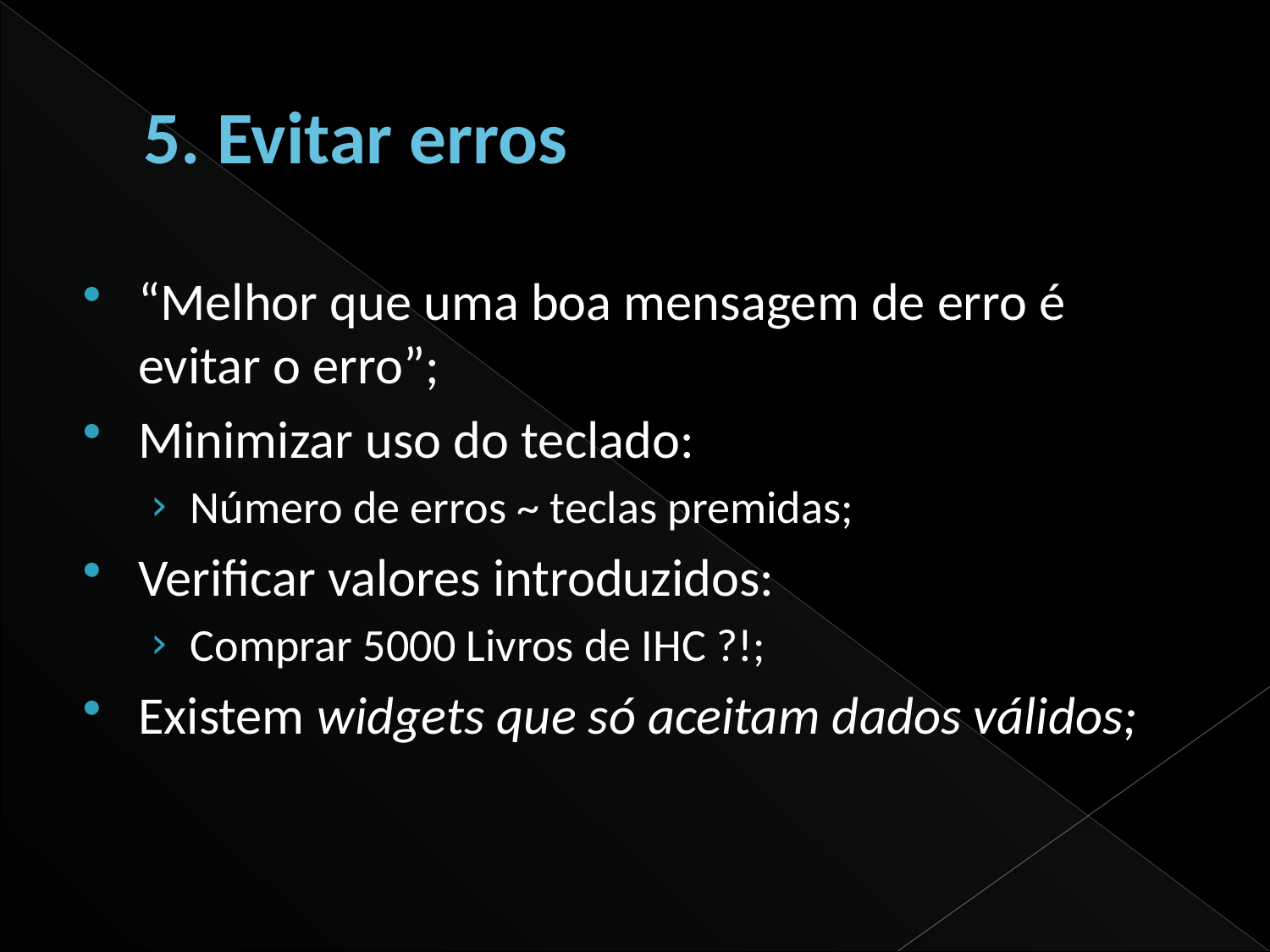

# 5. Evitar erros
“Melhor que uma boa mensagem de erro é evitar o erro”;
Minimizar uso do teclado:
Número de erros ~ teclas premidas;
Verificar valores introduzidos:
Comprar 5000 Livros de IHC ?!;
Existem widgets que só aceitam dados válidos;